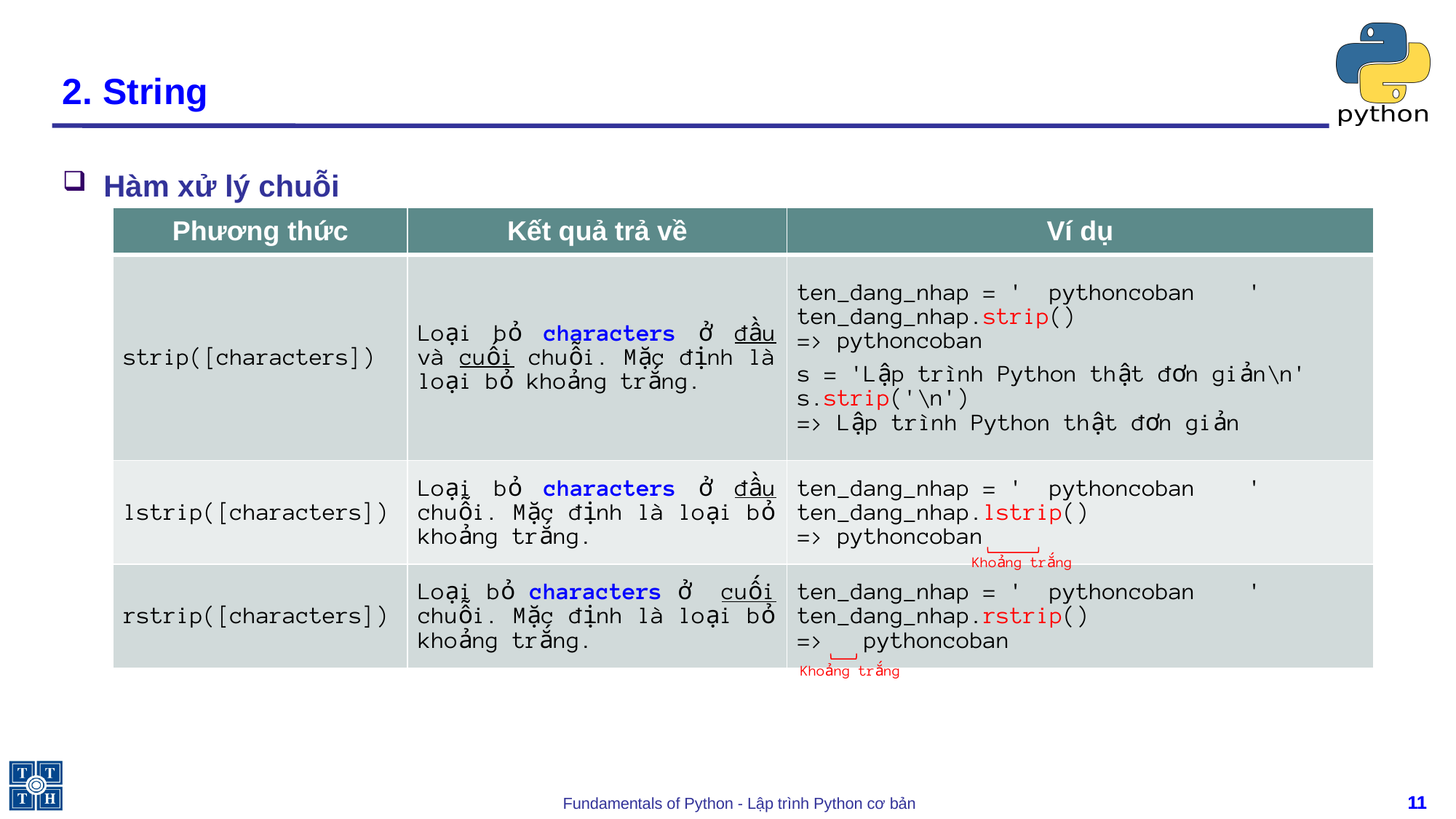

# 2. String
Hàm xử lý chuỗi
| Phương thức | Kết quả trả về | Ví dụ |
| --- | --- | --- |
| strip([characters]) | Loại bỏ characters ở đầu và cuối chuỗi. Mặc định là loại bỏ khoảng trắng. | ten\_dang\_nhap = ' pythoncoban   ' ten\_dang\_nhap.strip() => pythoncoban s = 'Lập trình Python thật đơn giản\n' s.strip('\n') => Lập trình Python thật đơn giản |
| lstrip([characters]) | Loại bỏ characters ở đầu chuỗi. Mặc định là loại bỏ khoảng trắng. | ten\_dang\_nhap = ' pythoncoban   ' ten\_dang\_nhap.lstrip() => pythoncoban |
| rstrip([characters]) | Loại bỏ characters ở cuối chuỗi. Mặc định là loại bỏ khoảng trắng. | ten\_dang\_nhap = ' pythoncoban   ' ten\_dang\_nhap.rstrip() => pythoncoban |

Khoảng trắng

Khoảng trắng